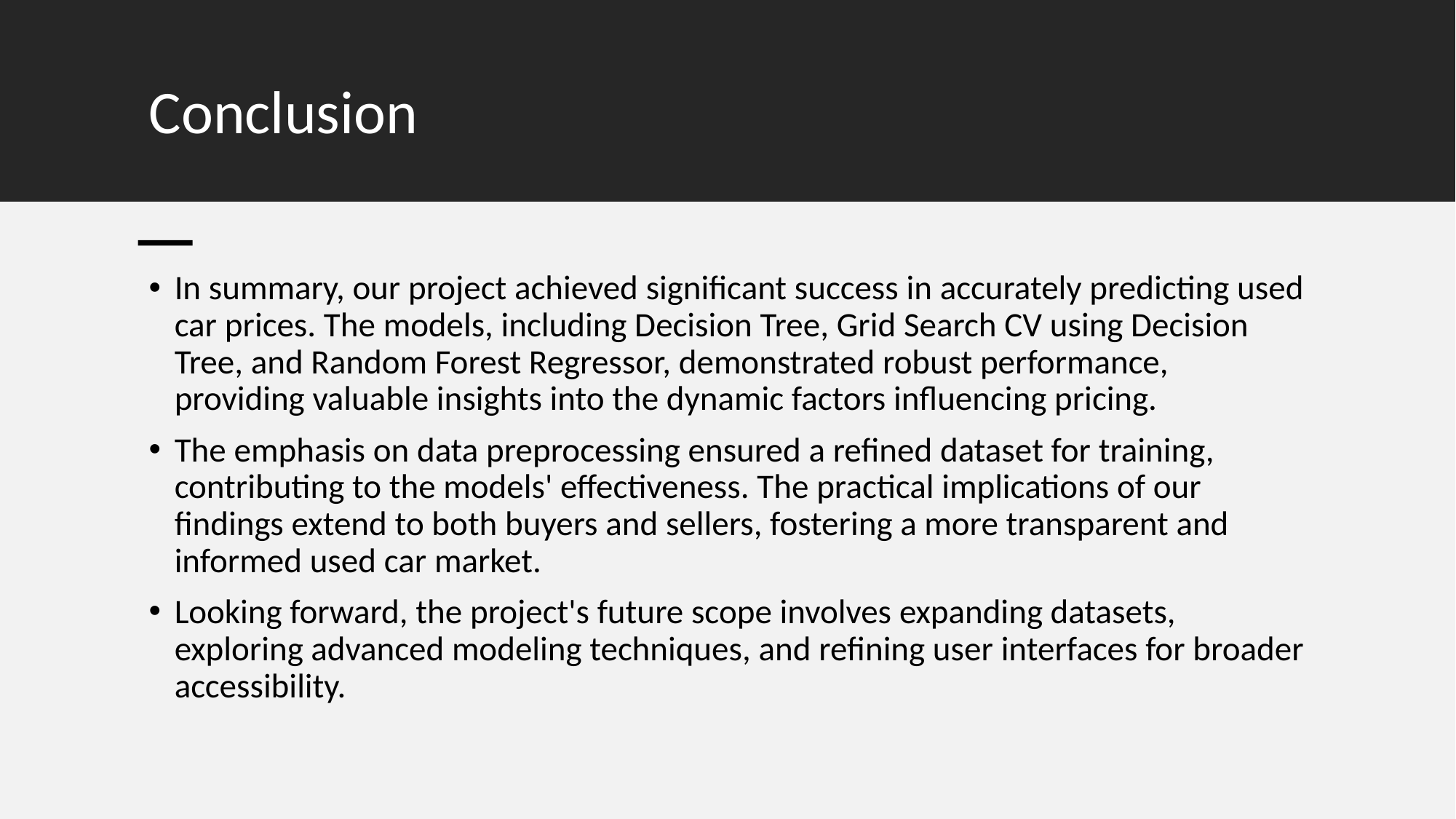

# Conclusion

In summary, our project achieved significant success in accurately predicting used car prices. The models, including Decision Tree, Grid Search CV using Decision Tree, and Random Forest Regressor, demonstrated robust performance, providing valuable insights into the dynamic factors influencing pricing.
The emphasis on data preprocessing ensured a refined dataset for training, contributing to the models' effectiveness. The practical implications of our findings extend to both buyers and sellers, fostering a more transparent and informed used car market.
Looking forward, the project's future scope involves expanding datasets, exploring advanced modeling techniques, and refining user interfaces for broader accessibility.